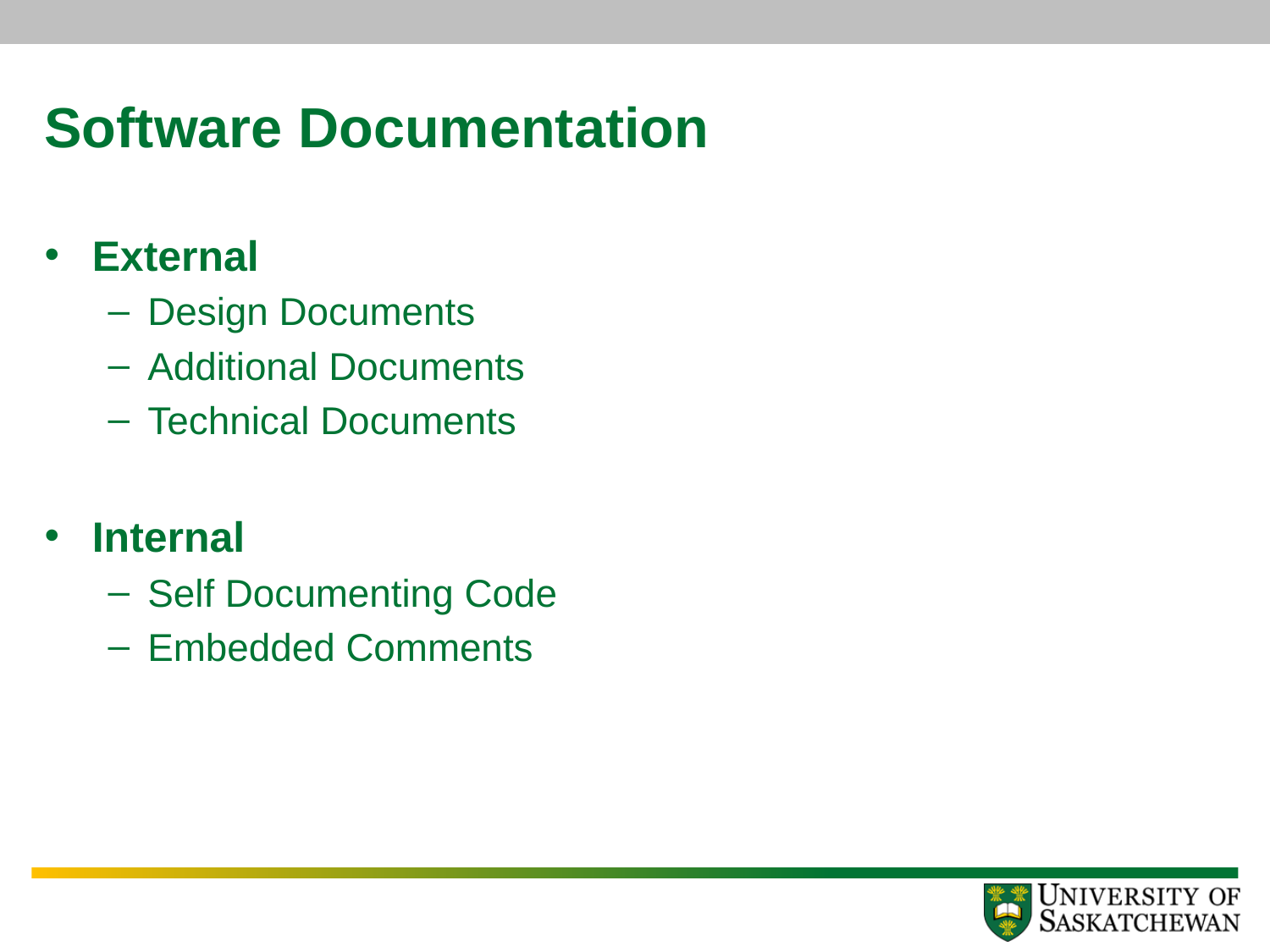

# Software Documentation
External
Design Documents
Additional Documents
Technical Documents

Internal
Self Documenting Code
Embedded Comments